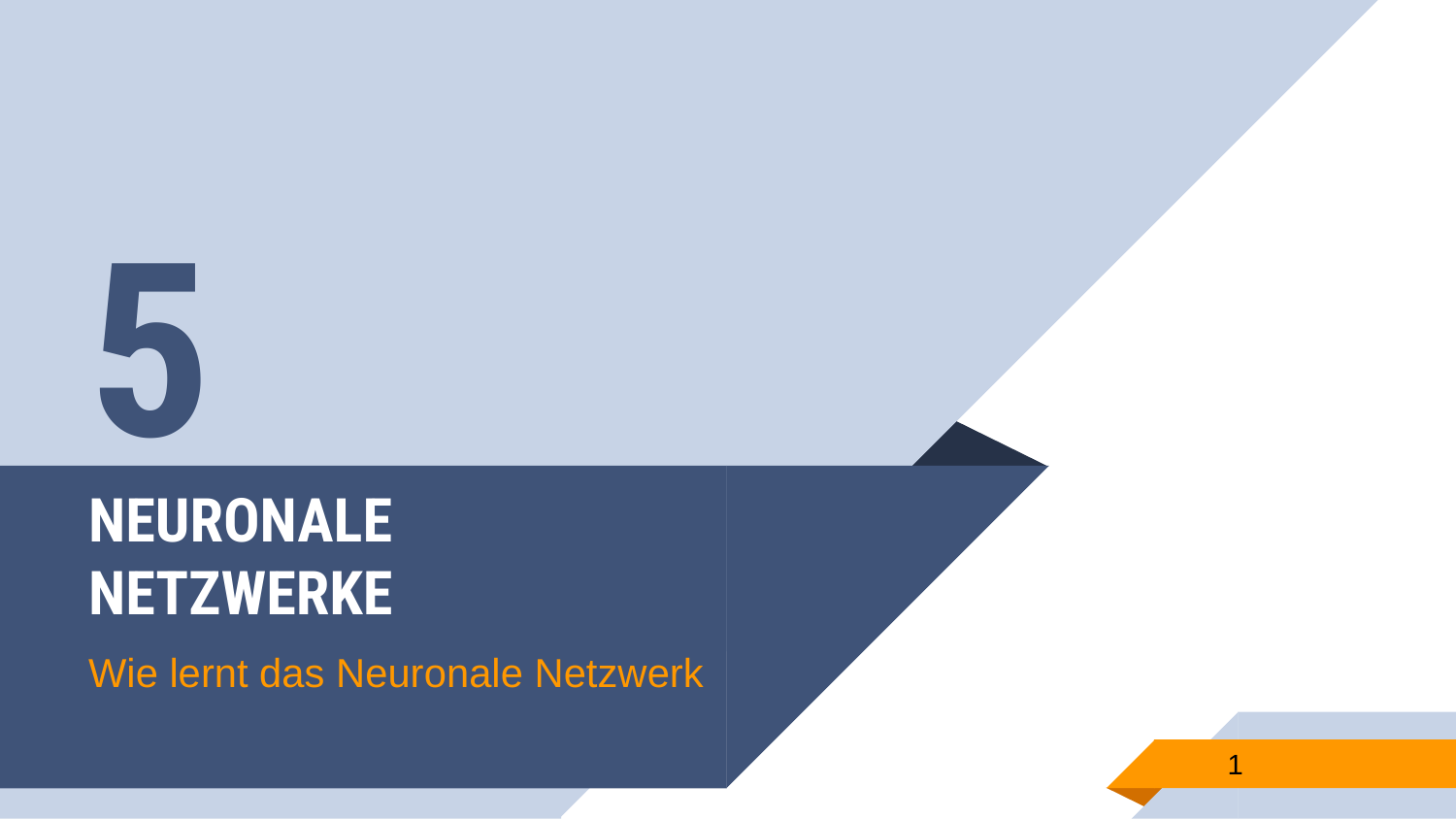

5
# NEURONALE NETZWERKE
Wie lernt das Neuronale Netzwerk
1